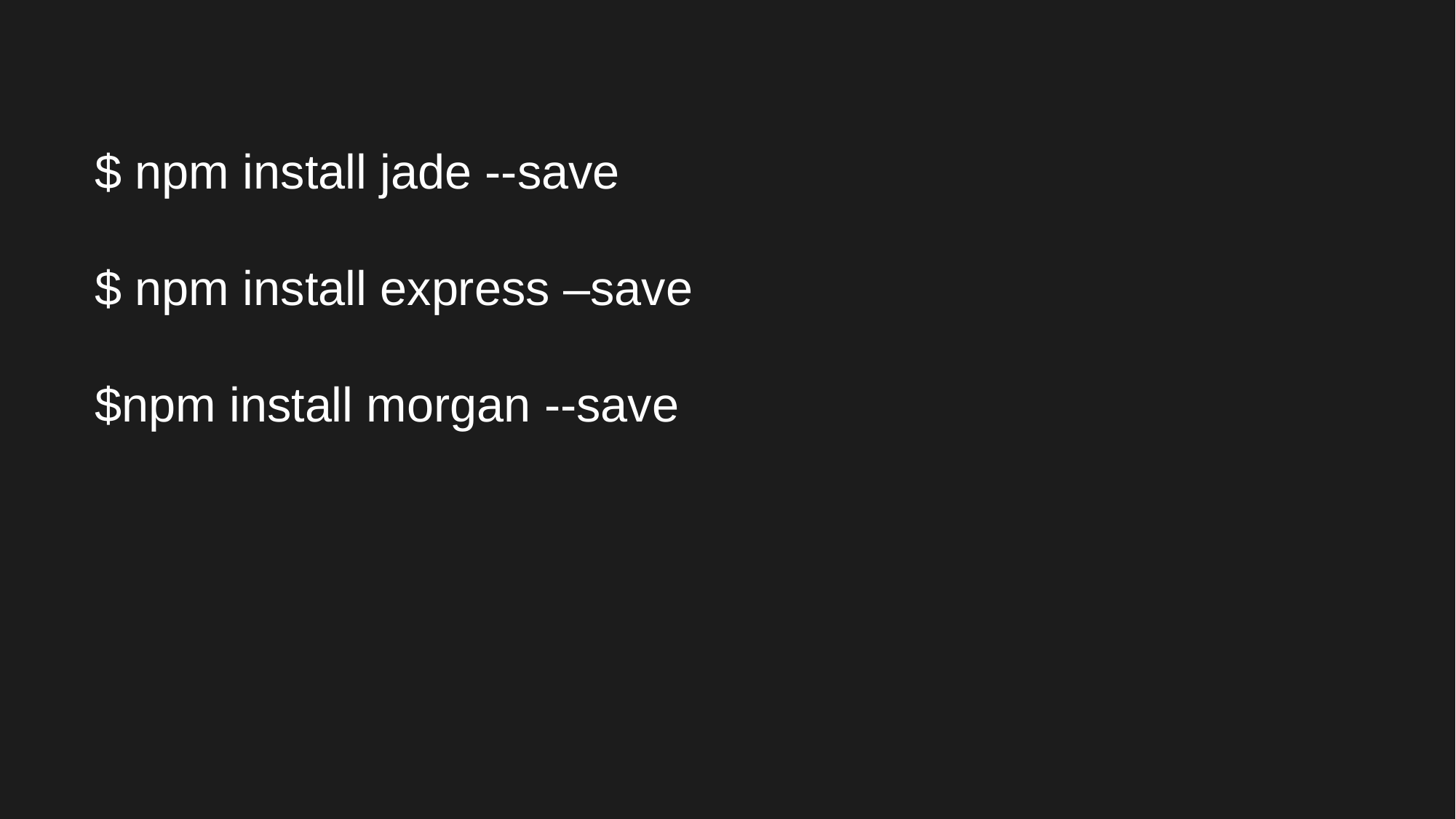

$ npm install jade --save

$ npm install express –save

$npm install morgan --save